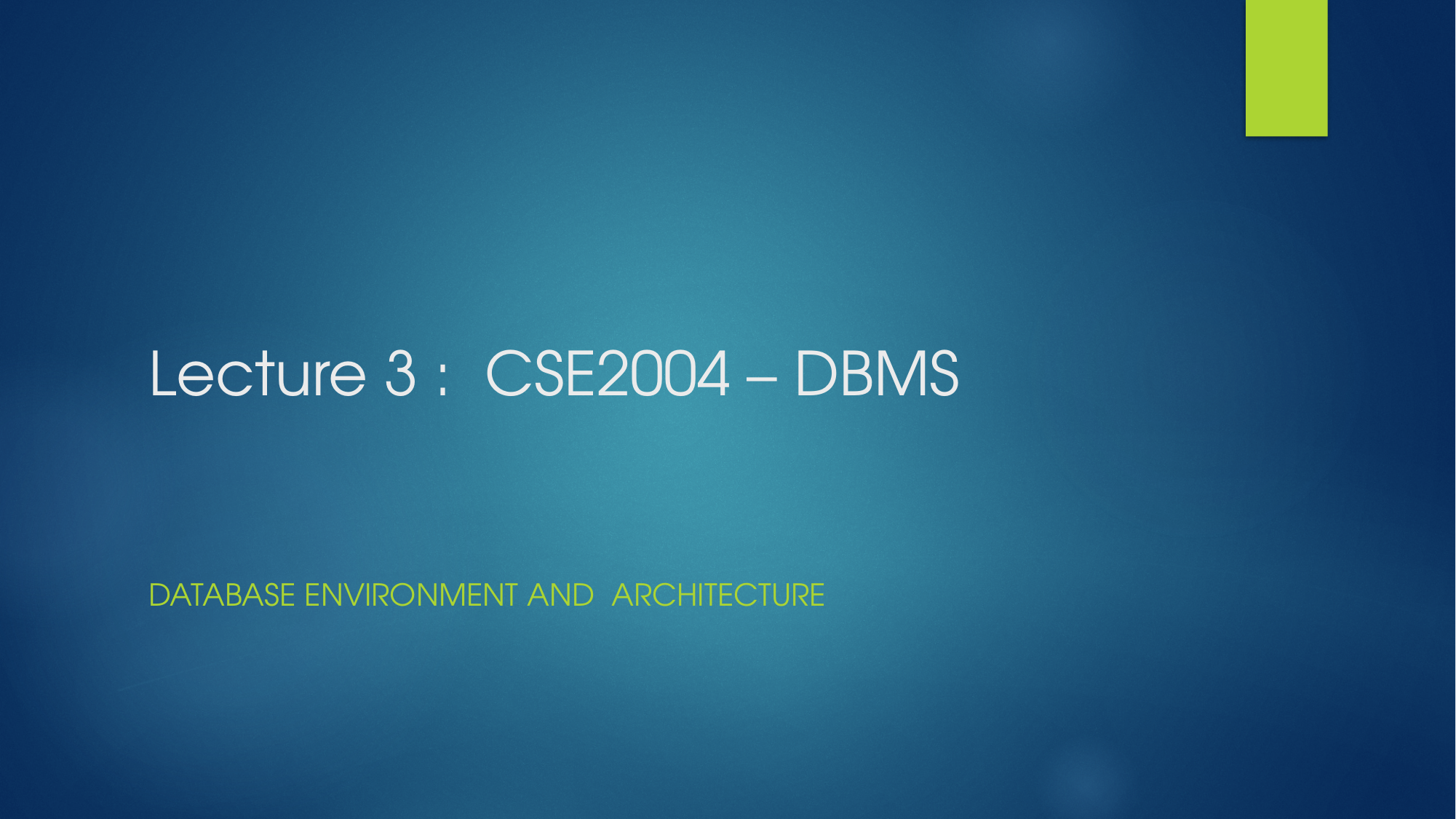

# Lecture 3 :  CSE2004 – DBMS
Database environment and  Architecture